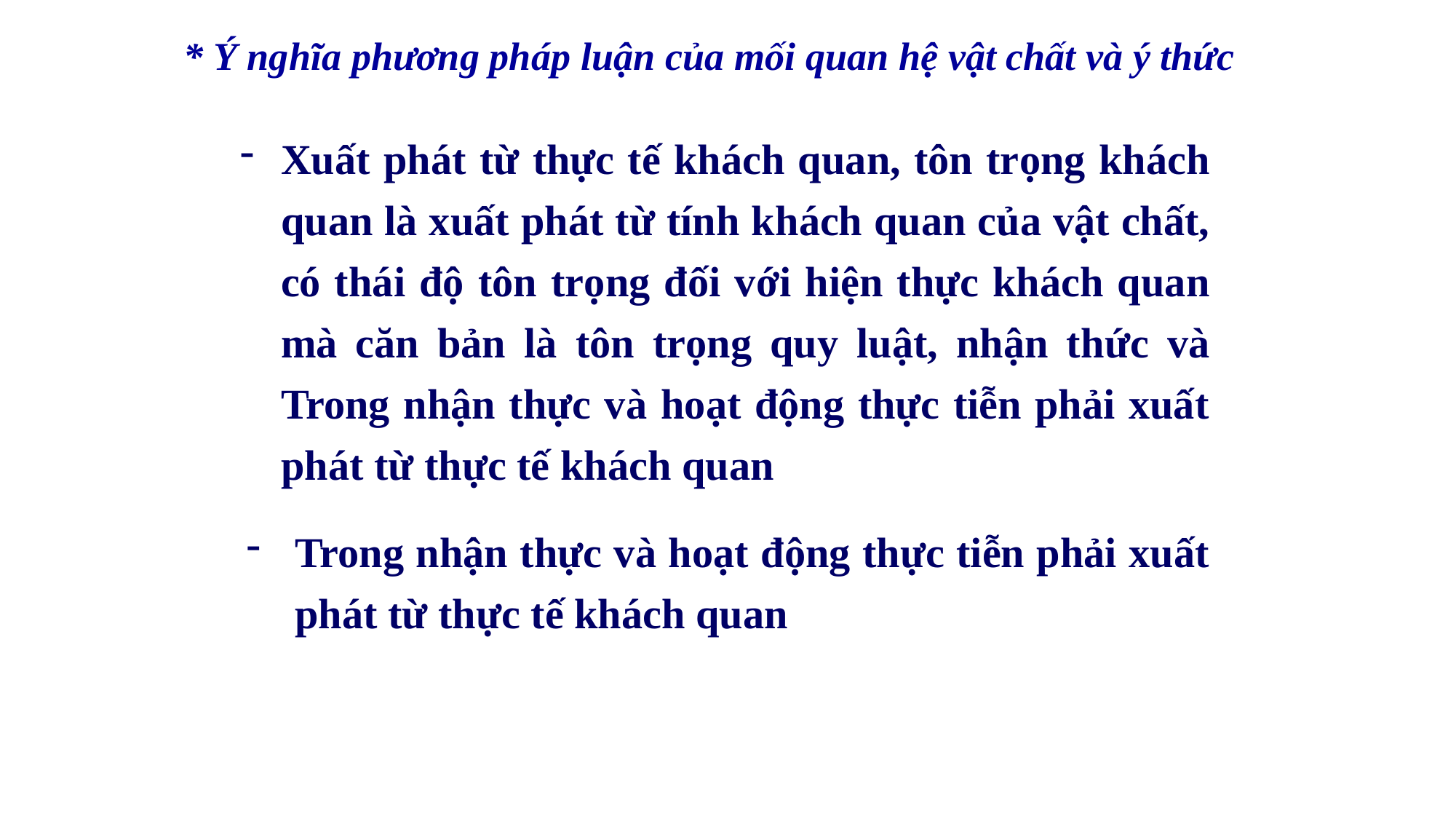

* Ý nghĩa phương pháp luận của mối quan hệ vật chất và ý thức
Xuất phát từ thực tế khách quan, tôn trọng khách quan là xuất phát từ tính khách quan của vật chất, có thái độ tôn trọng đối với hiện thực khách quan mà căn bản là tôn trọng quy luật, nhận thức và Trong nhận thực và hoạt động thực tiễn phải xuất phát từ thực tế khách quan
Trong nhận thực và hoạt động thực tiễn phải xuất phát từ thực tế khách quan